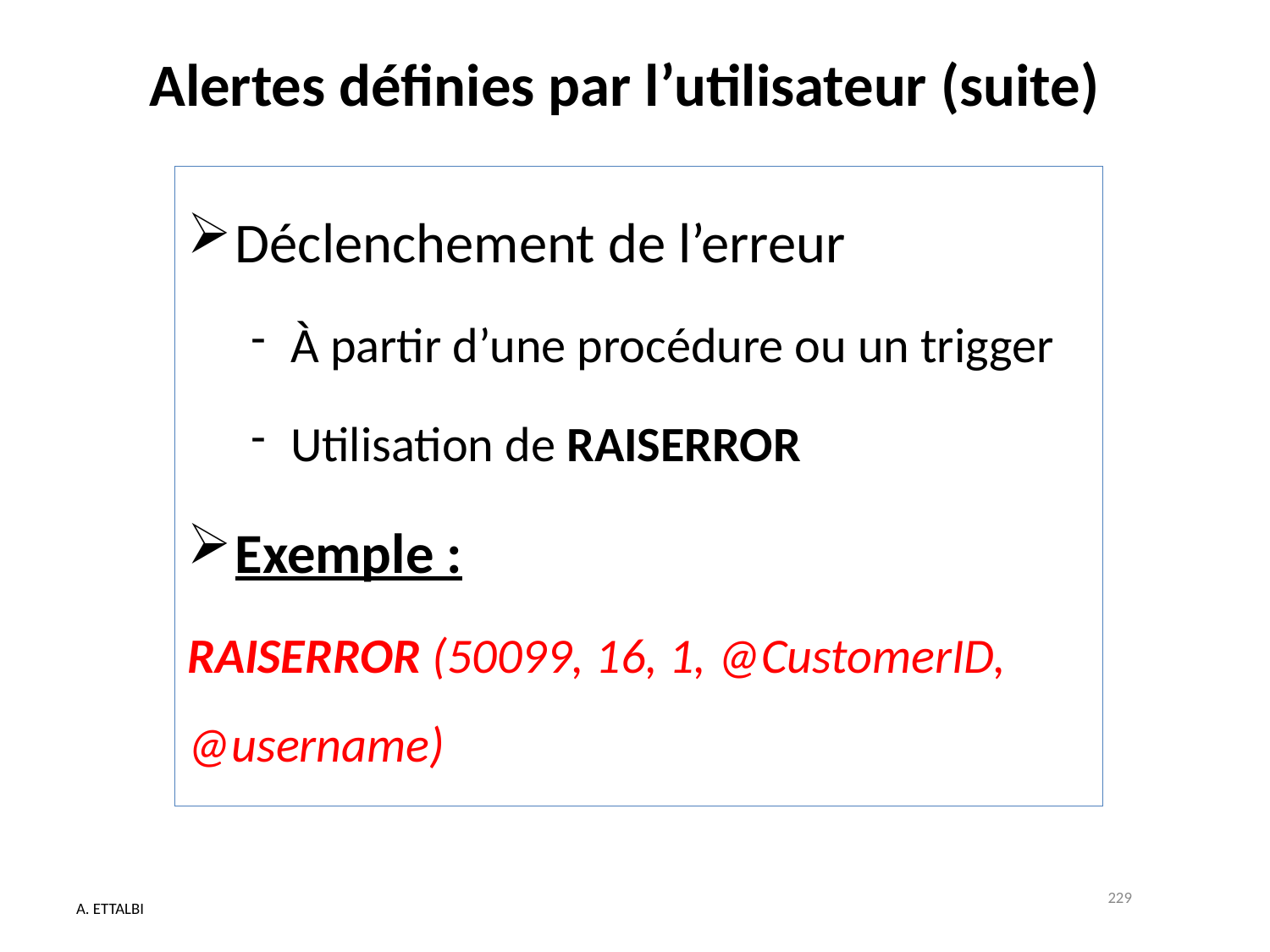

# Alertes définies par l’utilisateur (suite)
Déclenchement de l’erreur
À partir d’une procédure ou un trigger
Utilisation de RAISERROR
Exemple :
RAISERROR (50099, 16, 1, @CustomerID, @username)
229
A. ETTALBI